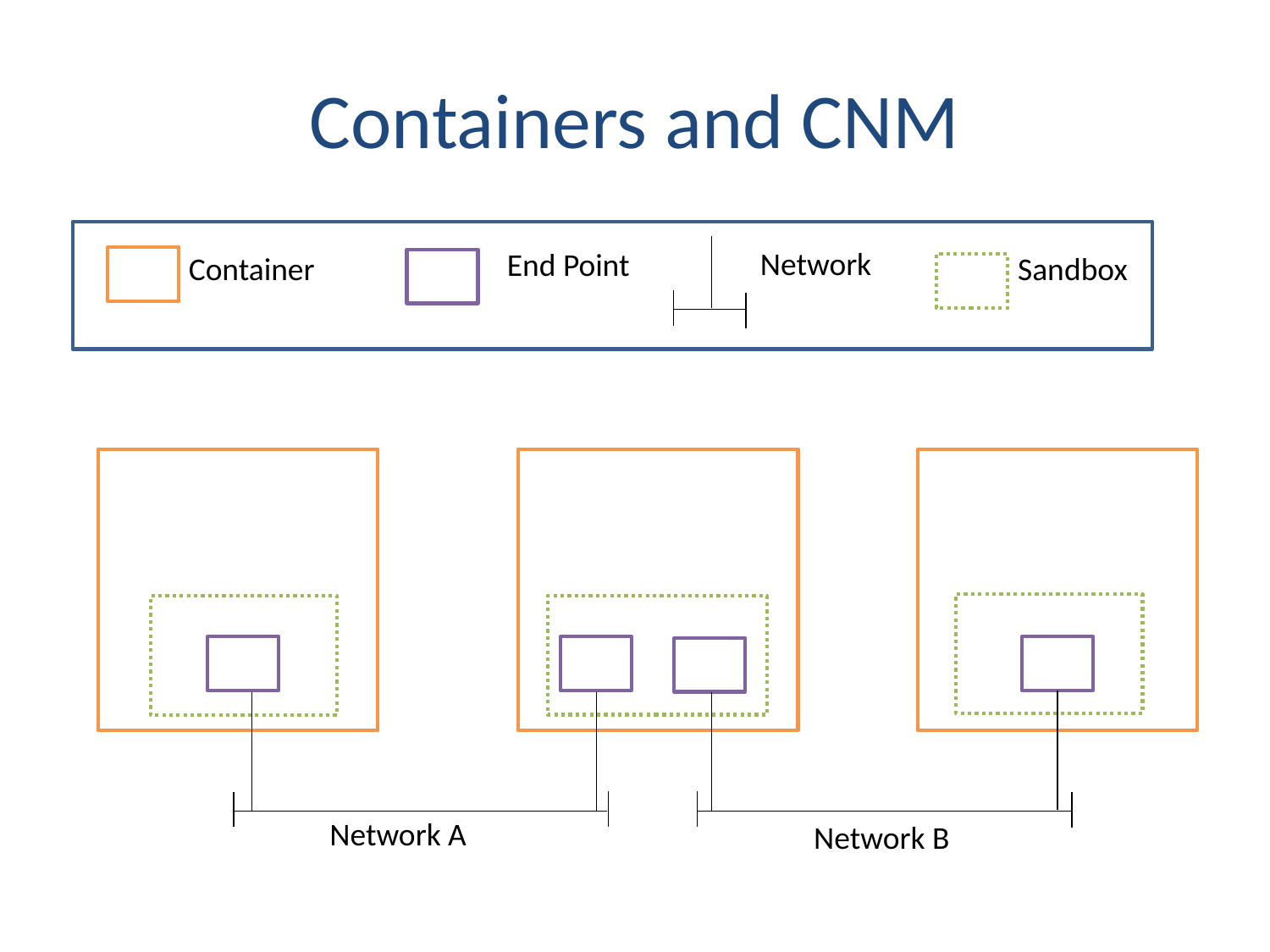

# Containers and CNM

Network
End Point
Sandbox
Container

Network A
Network B